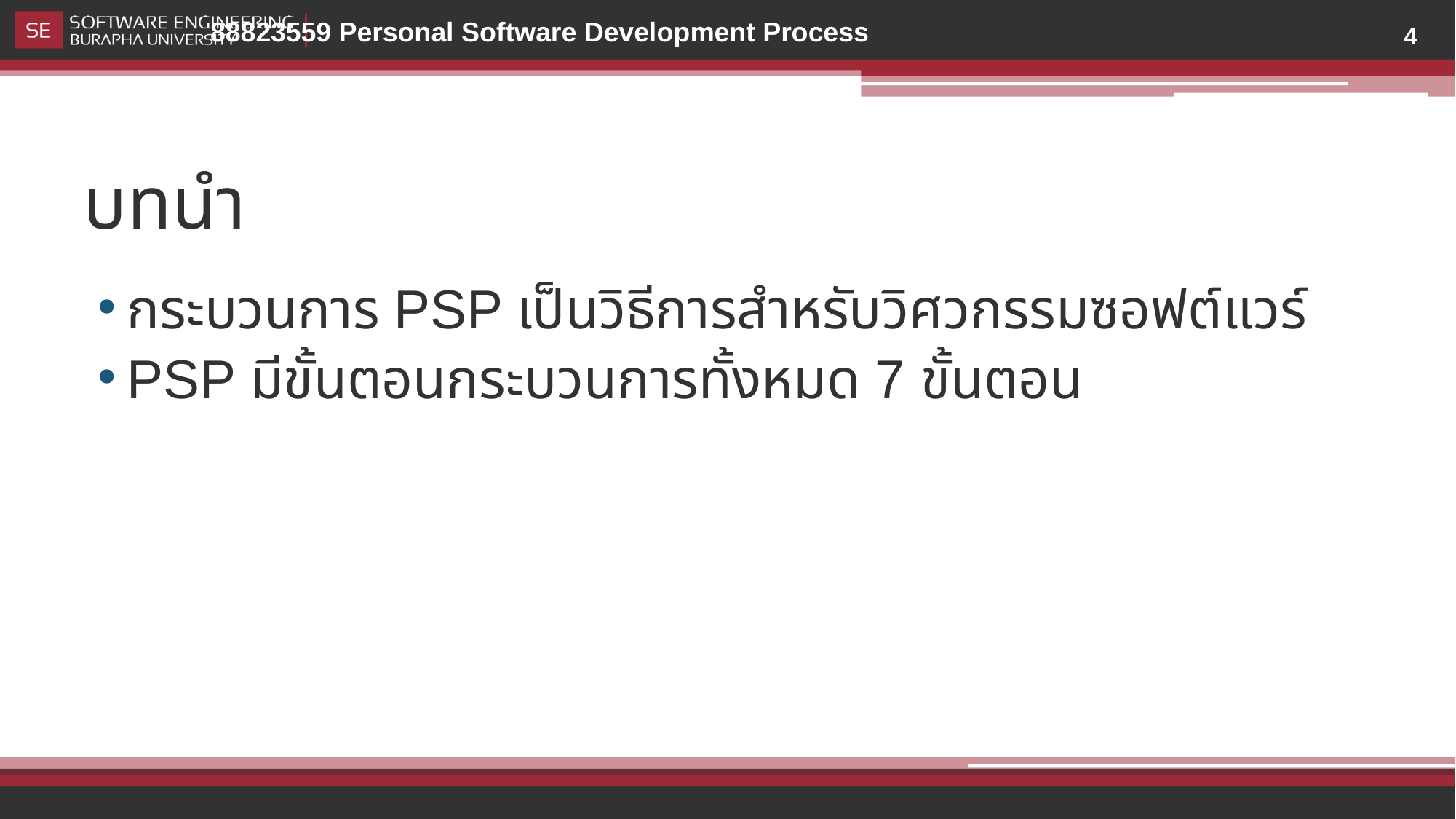

4
# บทนำ
กระบวนการ PSP เป็นวิธีการสำหรับวิศวกรรมซอฟต์แวร์
PSP มีขั้นตอนกระบวนการทั้งหมด 7 ขั้นตอน